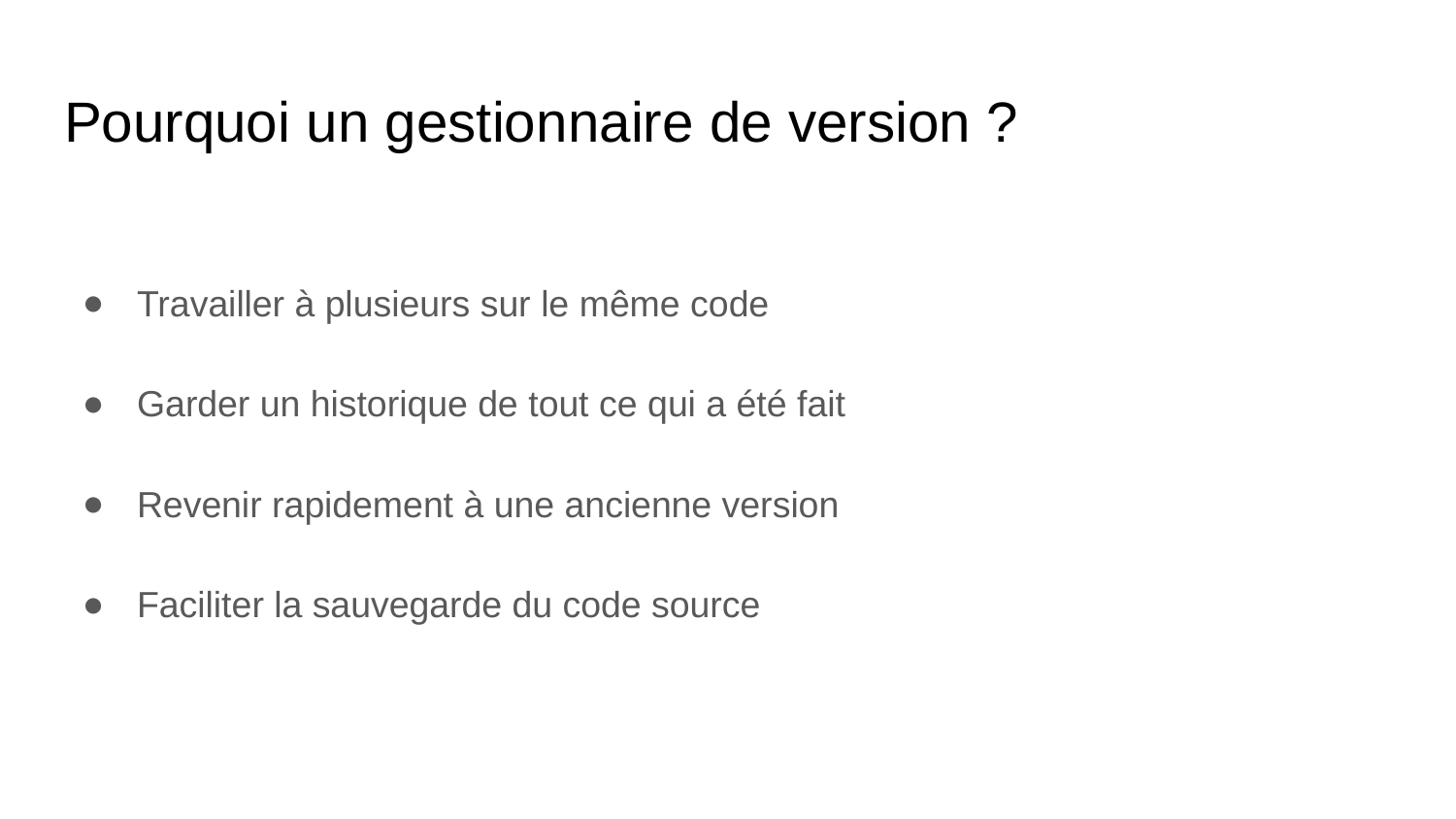

# Pourquoi un gestionnaire de version ?

Travailler à plusieurs sur le même code

Garder un historique de tout ce qui a été fait

Revenir rapidement à une ancienne version

Faciliter la sauvegarde du code source